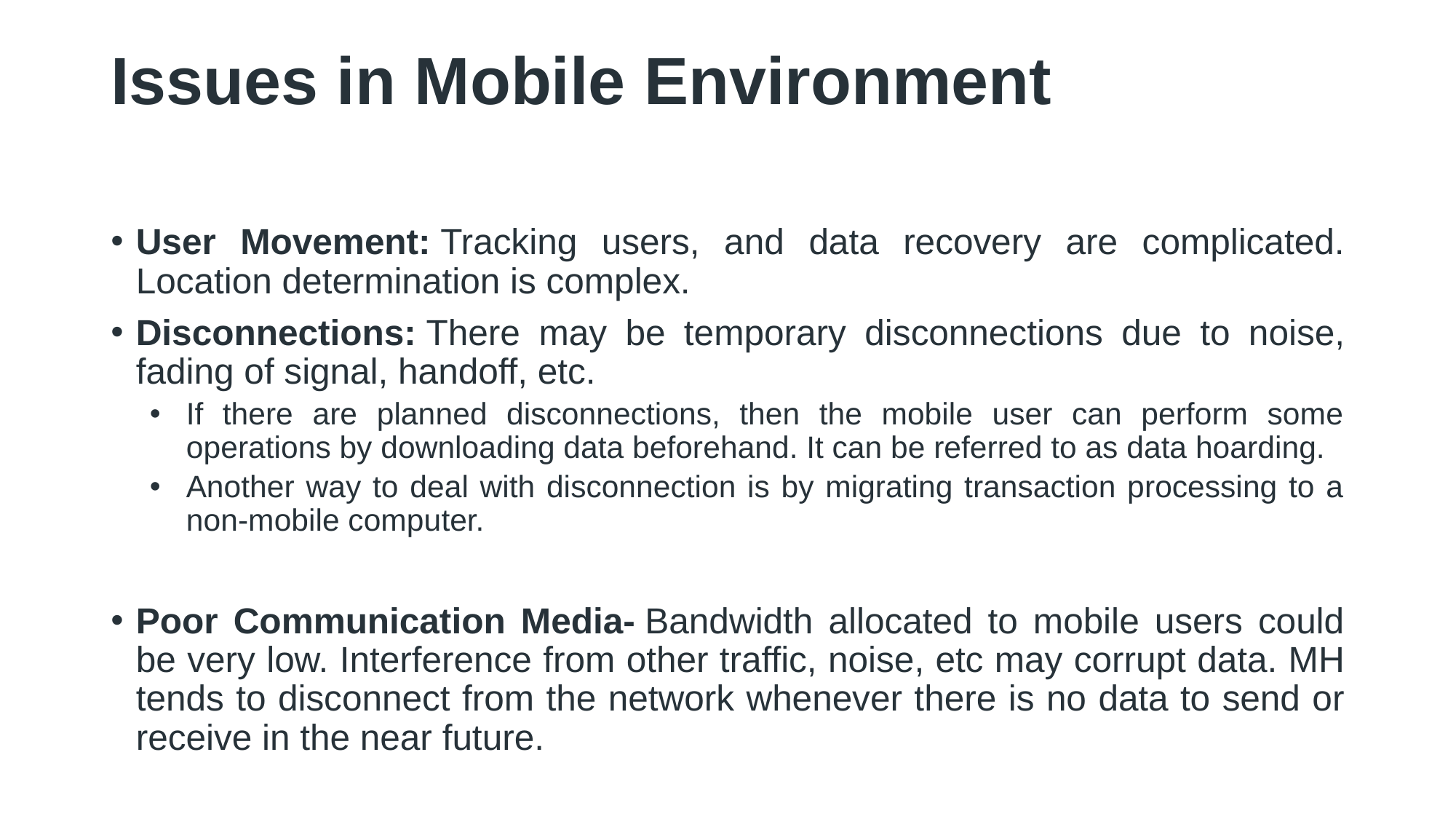

# Issues in Mobile Environment
User Movement: Tracking users, and data recovery are complicated. Location determination is complex.
Disconnections: There may be temporary disconnections due to noise, fading of signal, handoff, etc.
If there are planned disconnections, then the mobile user can perform some operations by downloading data beforehand. It can be referred to as data hoarding.
Another way to deal with disconnection is by migrating transaction processing to a non-mobile computer.

Poor Communication Media- Bandwidth allocated to mobile users could be very low. Interference from other traffic, noise, etc may corrupt data. MH tends to disconnect from the network whenever there is no data to send or receive in the near future.